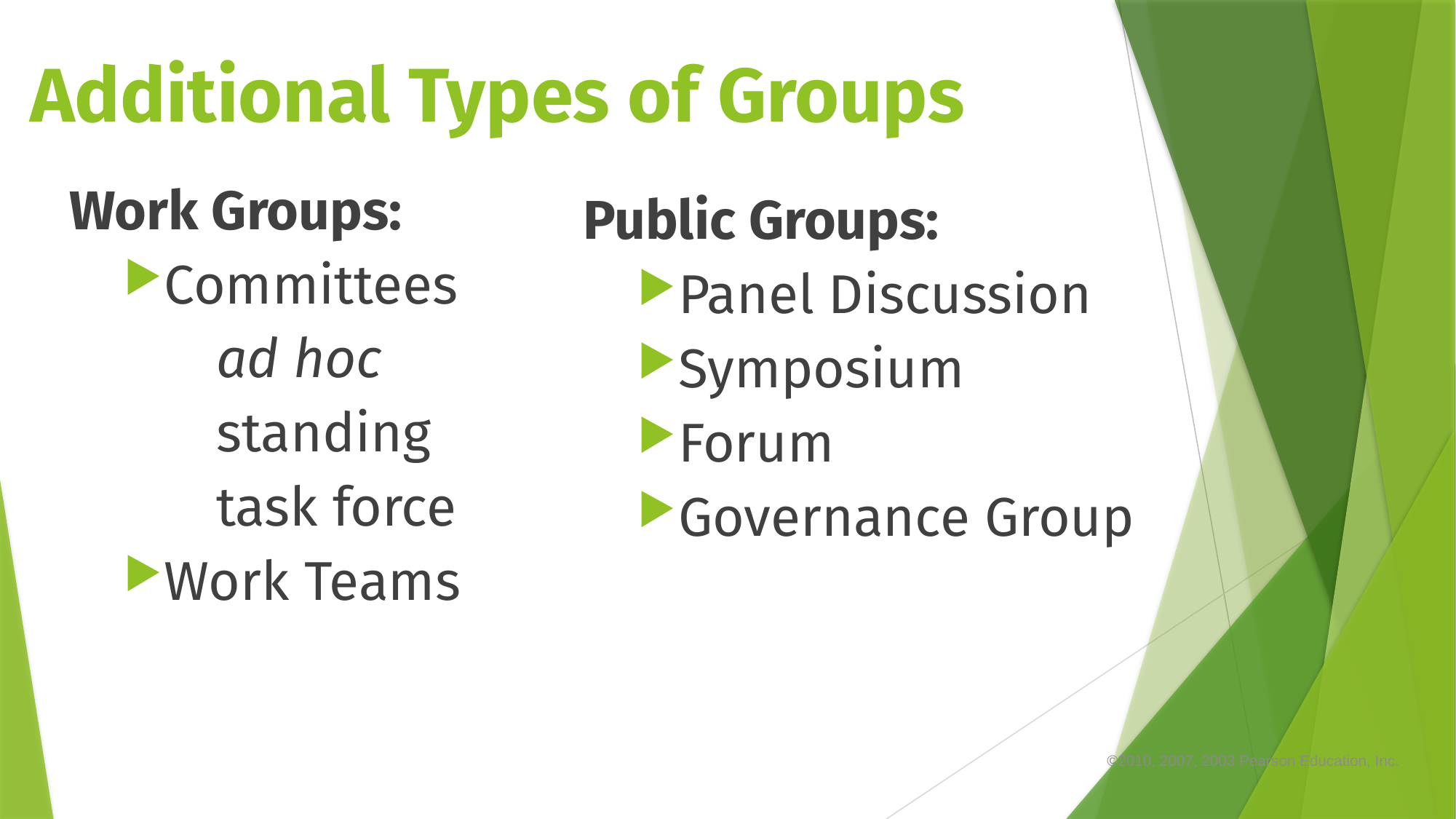

# Additional Types of Groups
Work Groups:
Committees
	    ad hoc
	    standing
	    task force
Work Teams
Public Groups:
Panel Discussion
Symposium
Forum
Governance Group

©2010, 2007, 2003 Pearson Education, Inc.